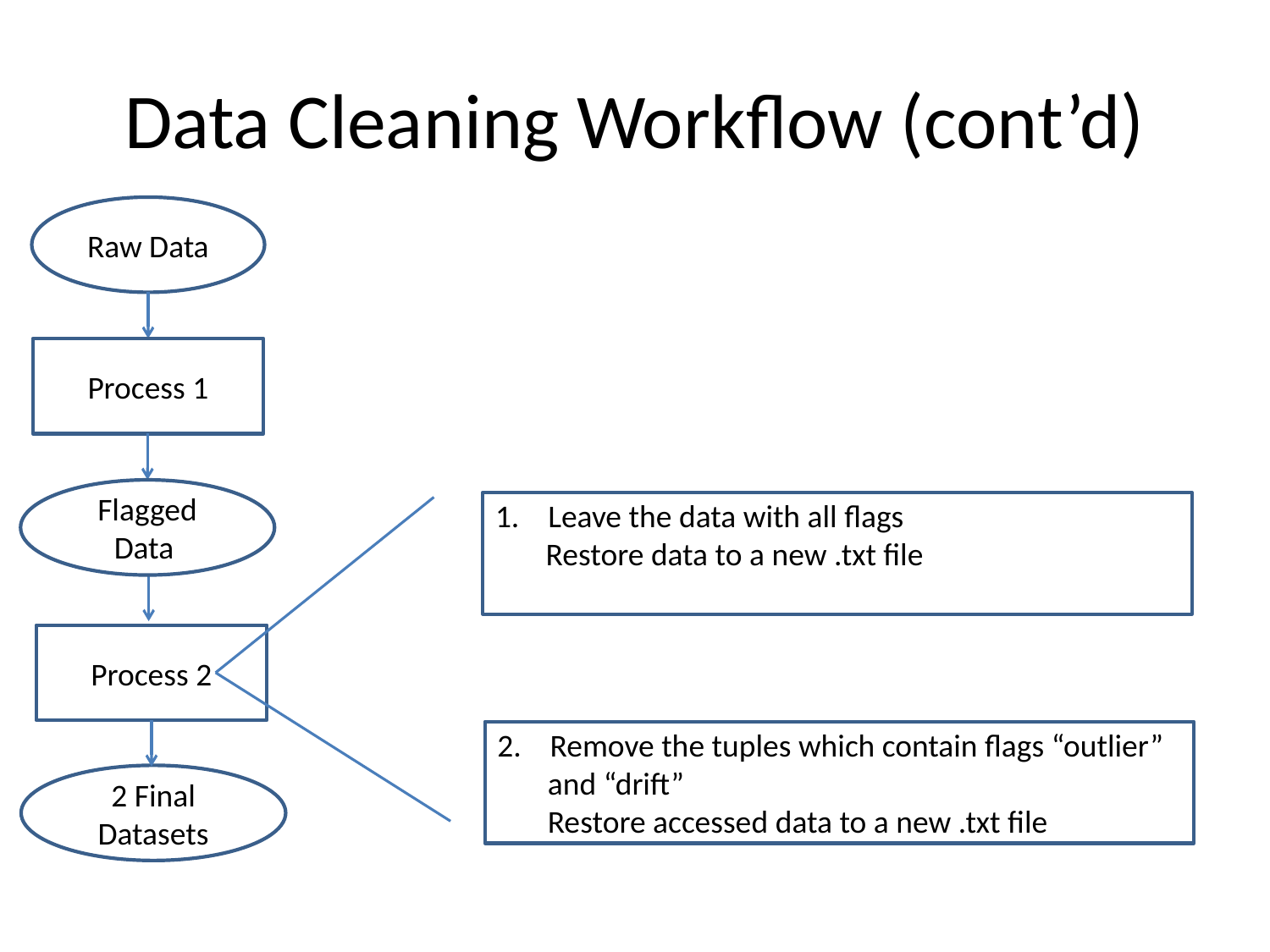

# Data Cleaning Workflow (cont’d)
Raw Data
Process 1
Process 2
2 Final Datasets
Flagged Data
1.    Leave the data with all flags
       Restore data to a new .txt file

2.    Remove the tuples which contain flags “outlier”
       and “drift”
       Restore accessed data to a new .txt file